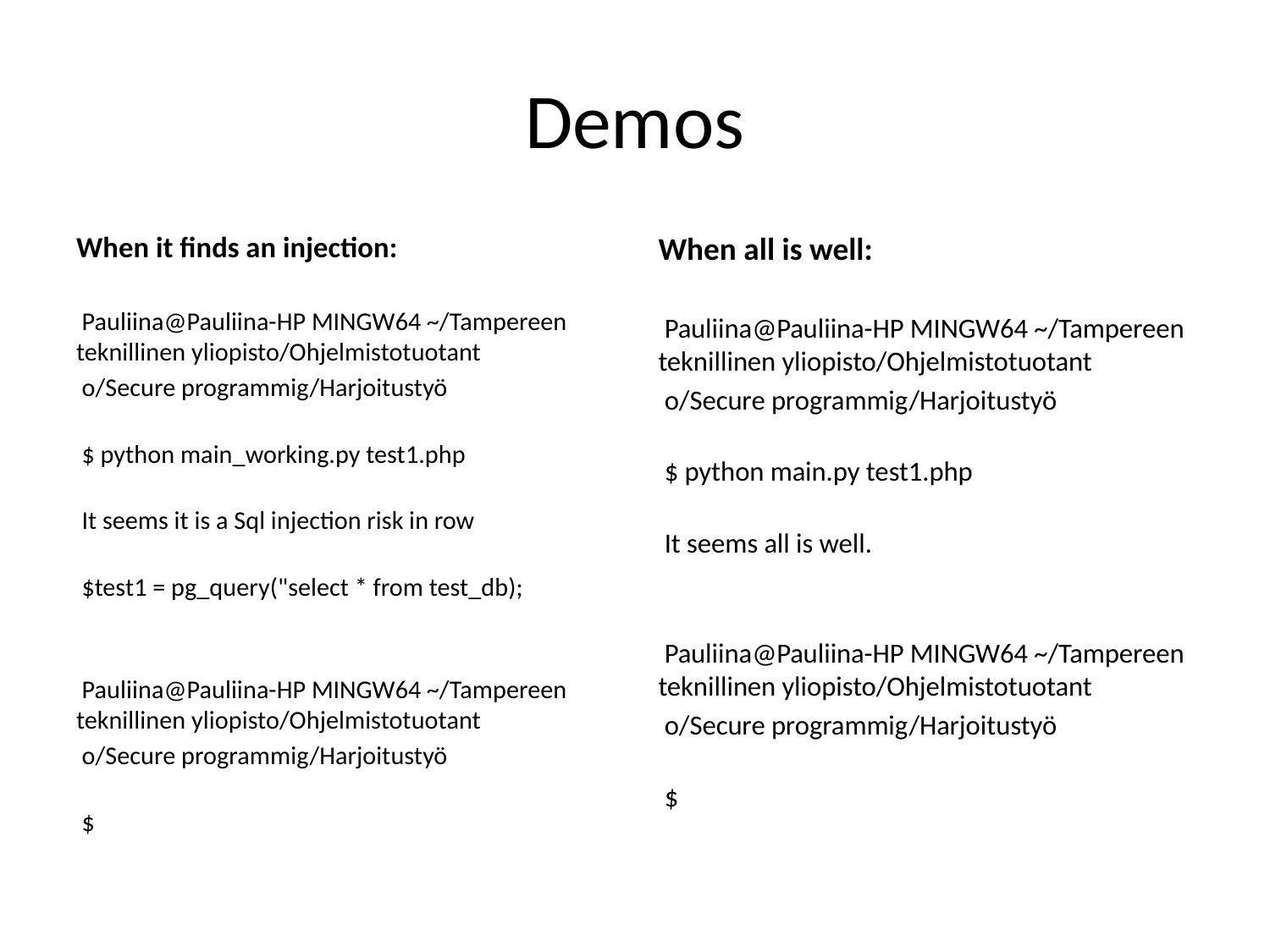

# Demos
When it finds an injection:

 Pauliina@Pauliina-HP MINGW64 ~/Tampereen teknillinen yliopisto/Ohjelmistotuotant
 o/Secure programmig/Harjoitustyö
 $ python main_working.py test1.php
 It seems it is a Sql injection risk in row
 $test1 = pg_query("select * from test_db);

 Pauliina@Pauliina-HP MINGW64 ~/Tampereen teknillinen yliopisto/Ohjelmistotuotant
 o/Secure programmig/Harjoitustyö
 $
When all is well:

 Pauliina@Pauliina-HP MINGW64 ~/Tampereen teknillinen yliopisto/Ohjelmistotuotant
 o/Secure programmig/Harjoitustyö
 $ python main.py test1.php
 It seems all is well.

 Pauliina@Pauliina-HP MINGW64 ~/Tampereen teknillinen yliopisto/Ohjelmistotuotant
 o/Secure programmig/Harjoitustyö
 $